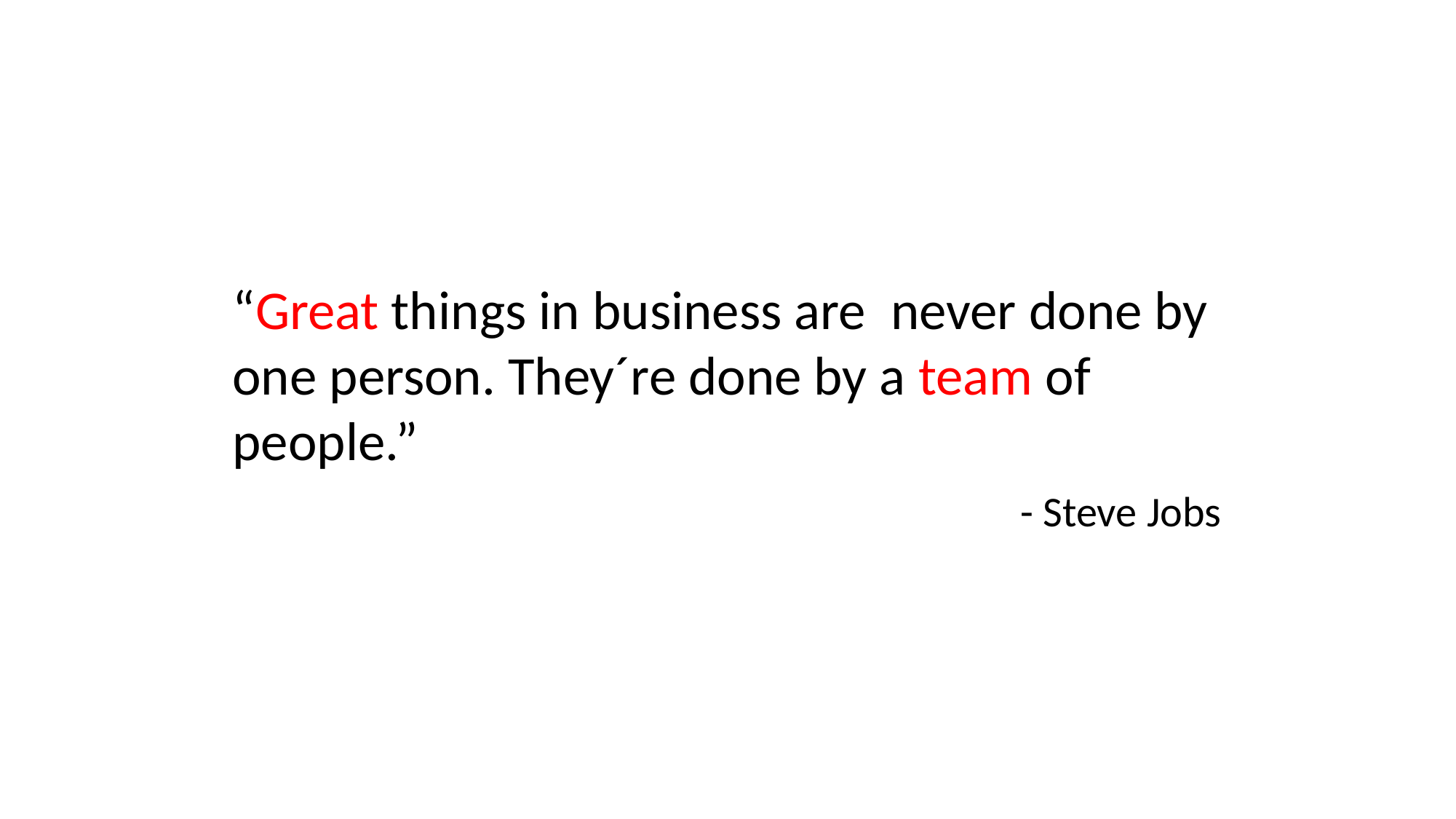

“Great things in business are  never done by one person. They´re done by a team of people.”
- Steve Jobs